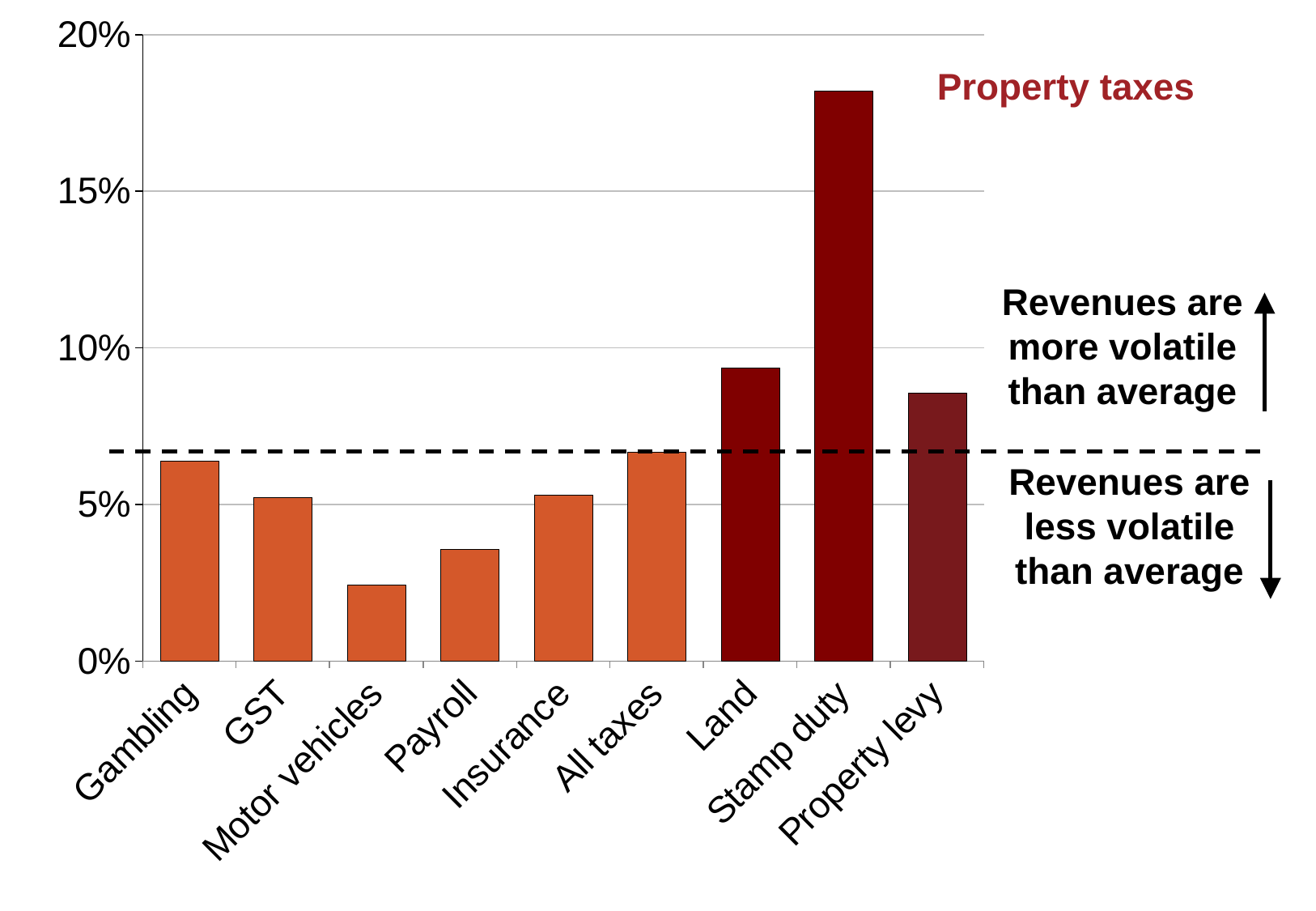

### Chart

| Category |  |
|---|---|
| Gambling | 0.0638176526180749 |
| GST | 0.052300672958694464 |
| Motor vehicles | 0.024304454583391567 |
| Payroll | 0.03581894402339609 |
| Insurance | 0.052994231135795634 |
| All taxes | 0.06685600939217826 |
| Land | 0.09368473467279732 |
| Stamp duty | 0.18194509981407073 |
| Property levy | 0.08564568697249551 |
Property taxes
Revenues are more volatile than average
Revenues are less volatile than average